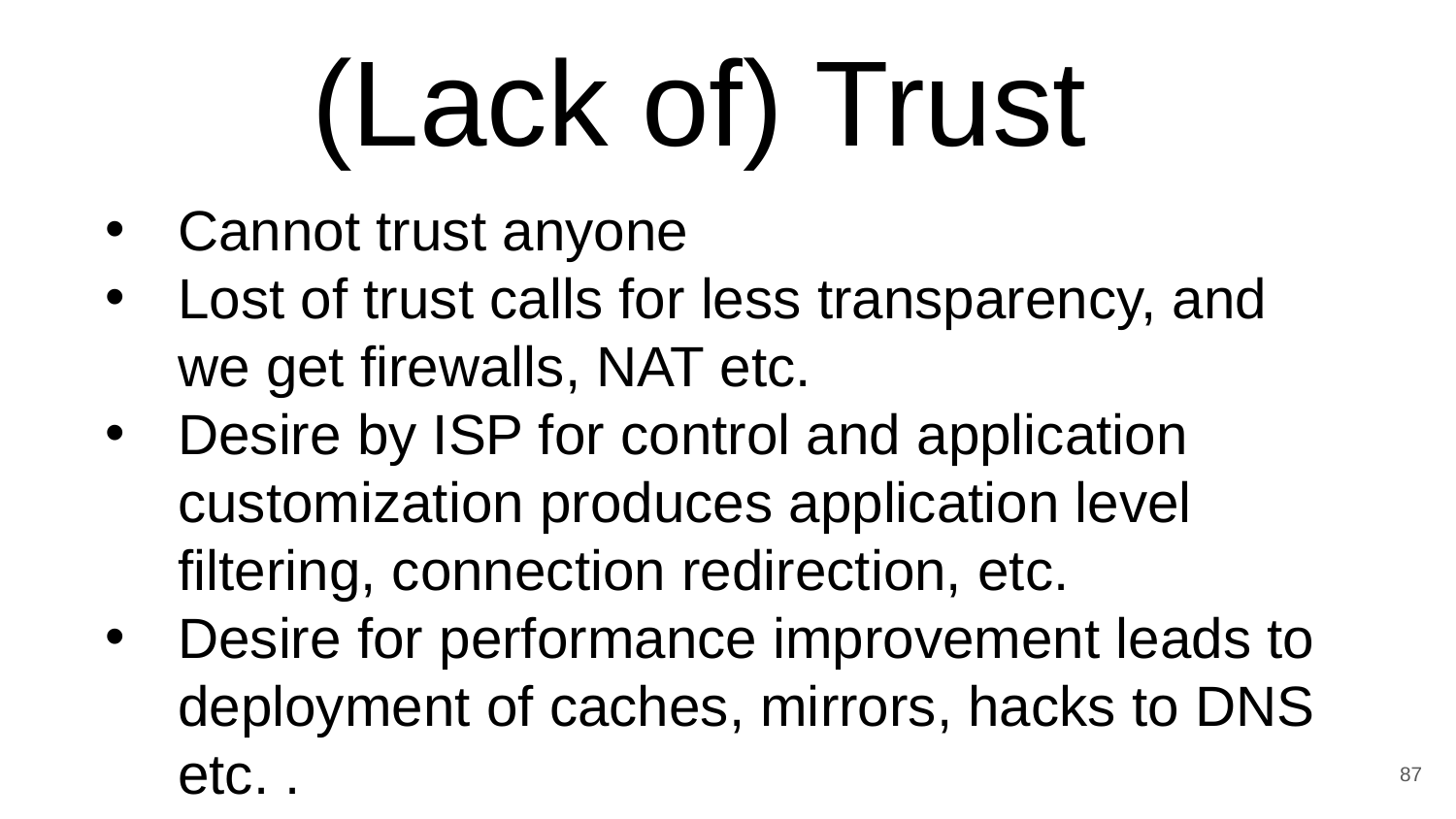

(Lack of) Trust
Cannot trust anyone
Lost of trust calls for less transparency, and we get firewalls, NAT etc.
Desire by ISP for control and application customization produces application level filtering, connection redirection, etc.
Desire for performance improvement leads to deployment of caches, mirrors, hacks to DNS etc. .

87